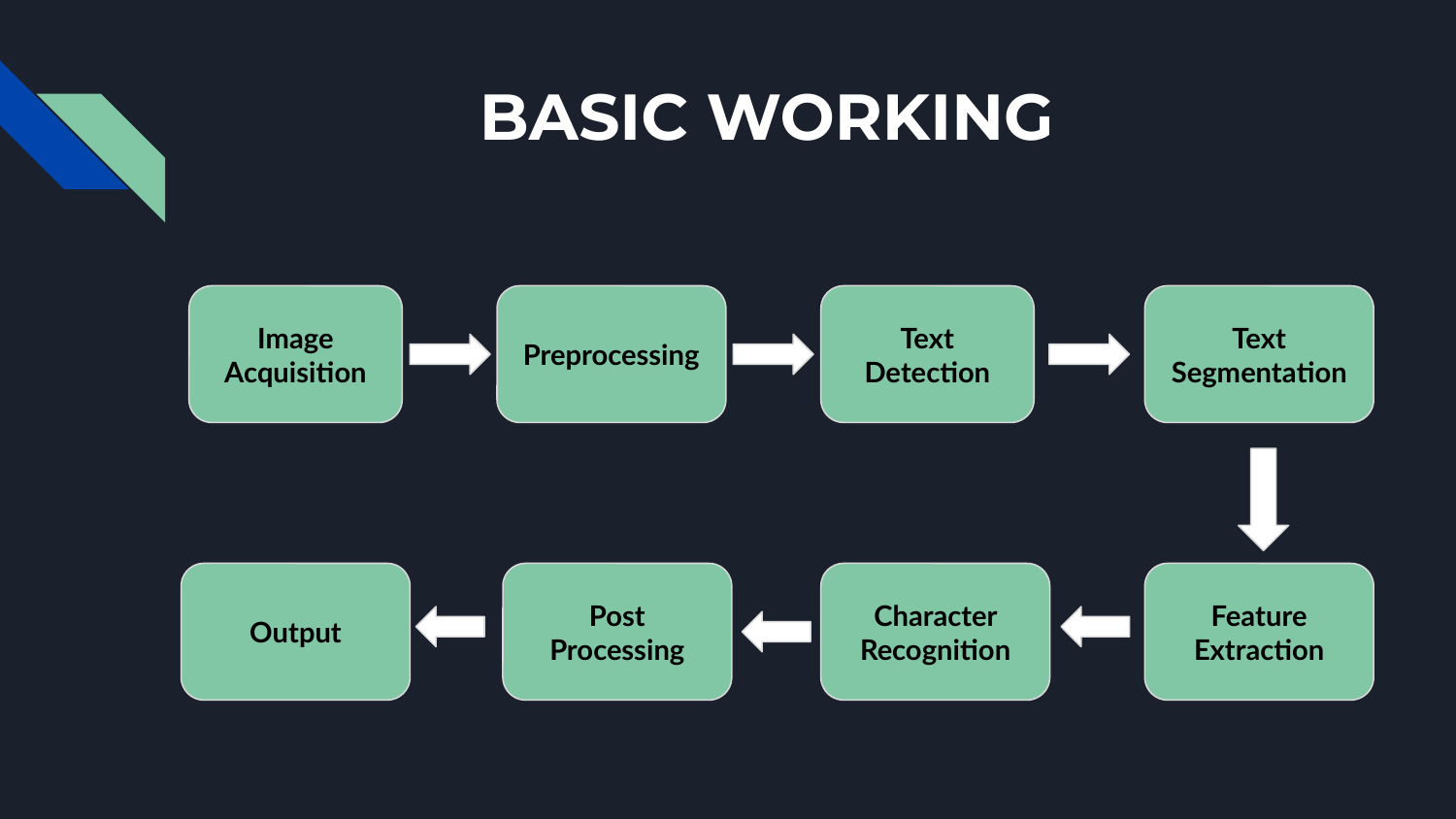

# BASIC WORKING

Image Acquisition
Preprocessing
Text Detection
Text Segmentation

Output
Post Processing
Character Recognition
Feature Extraction